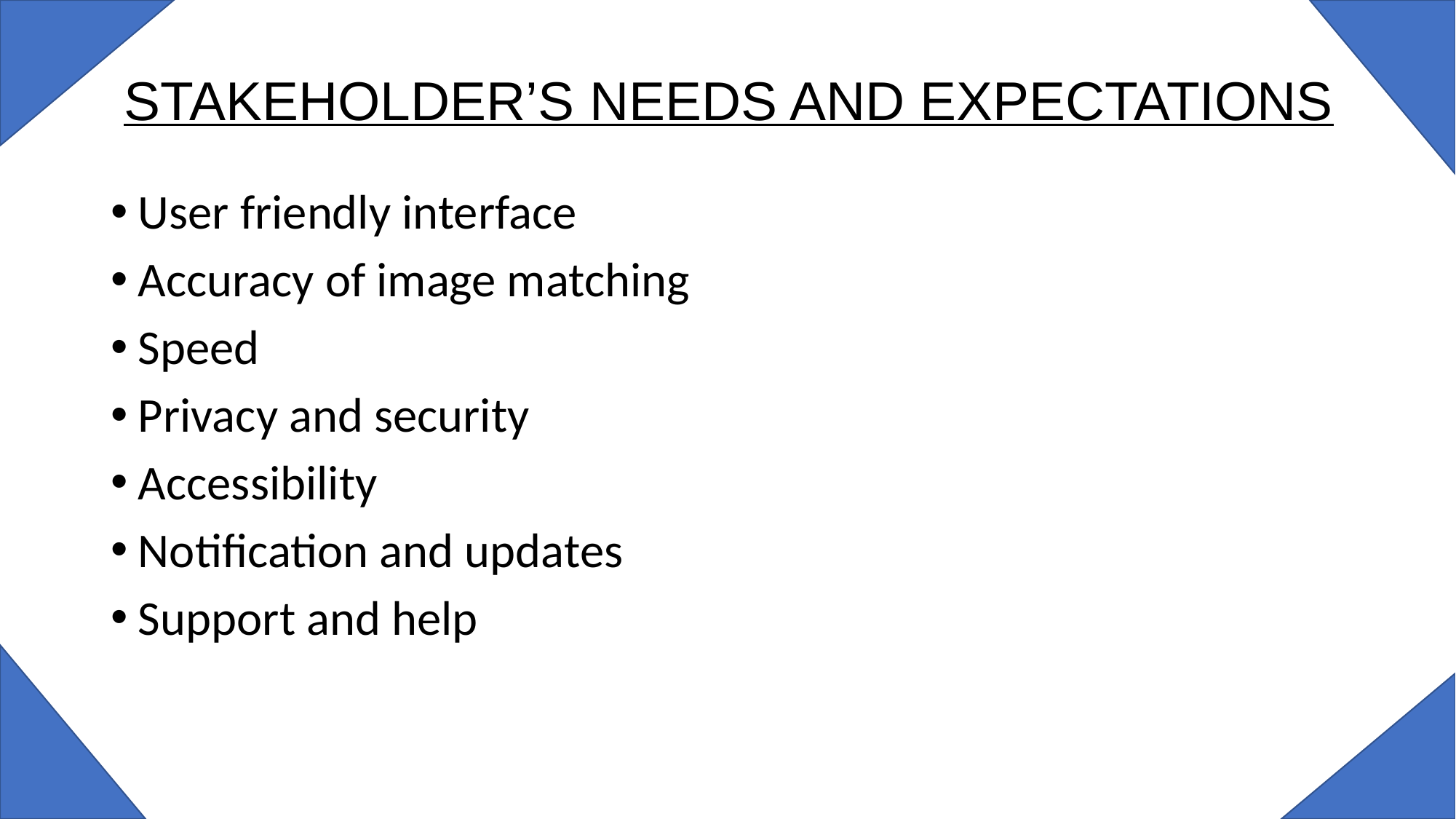

# STAKEHOLDER’S NEEDS AND EXPECTATIONS
User friendly interface
Accuracy of image matching
Speed
Privacy and security
Accessibility
Notification and updates
Support and help